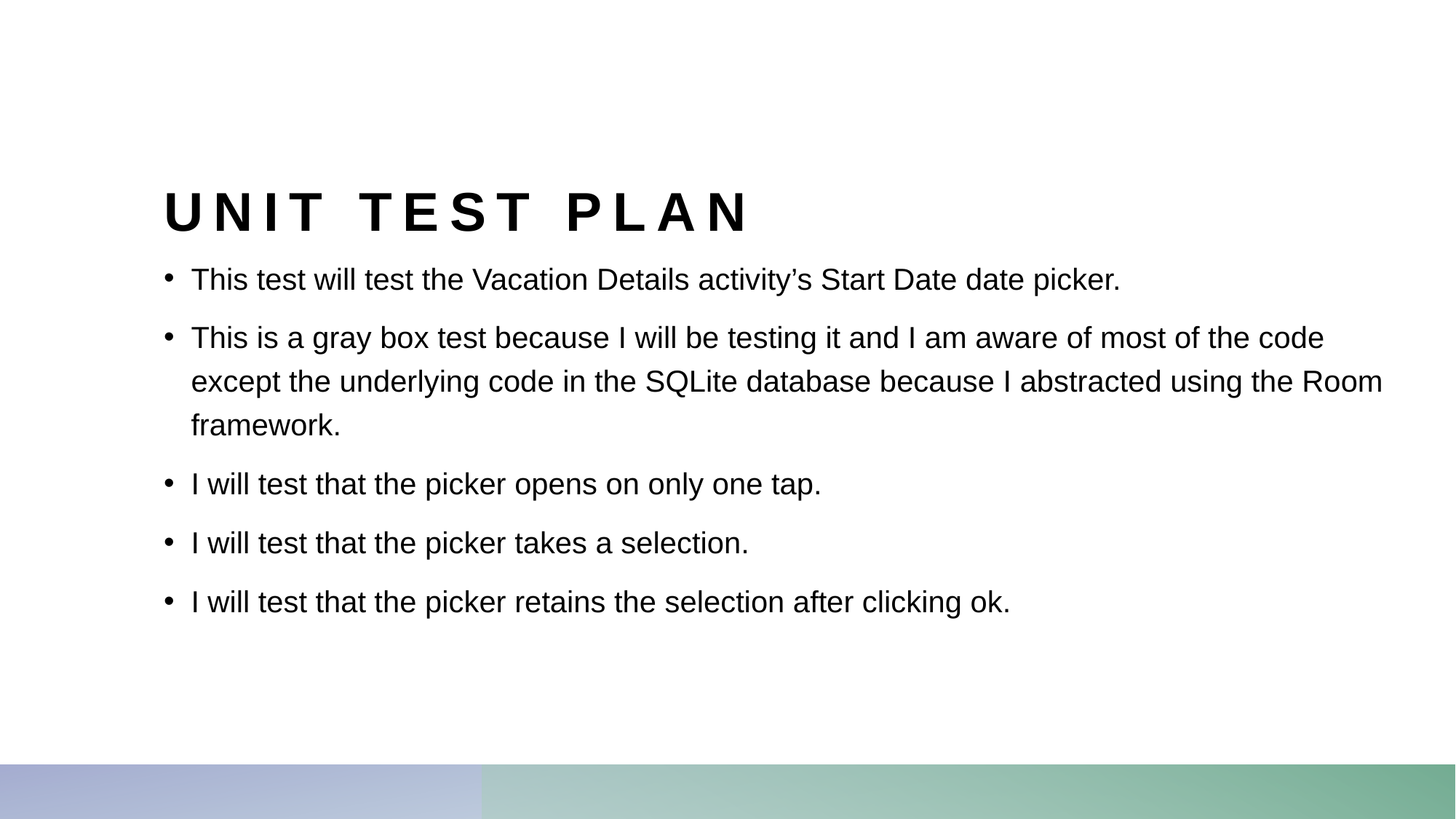

# Unit test plan
This test will test the Vacation Details activity’s Start Date date picker.
This is a gray box test because I will be testing it and I am aware of most of the code except the underlying code in the SQLite database because I abstracted using the Room framework.
I will test that the picker opens on only one tap.
I will test that the picker takes a selection.
I will test that the picker retains the selection after clicking ok.